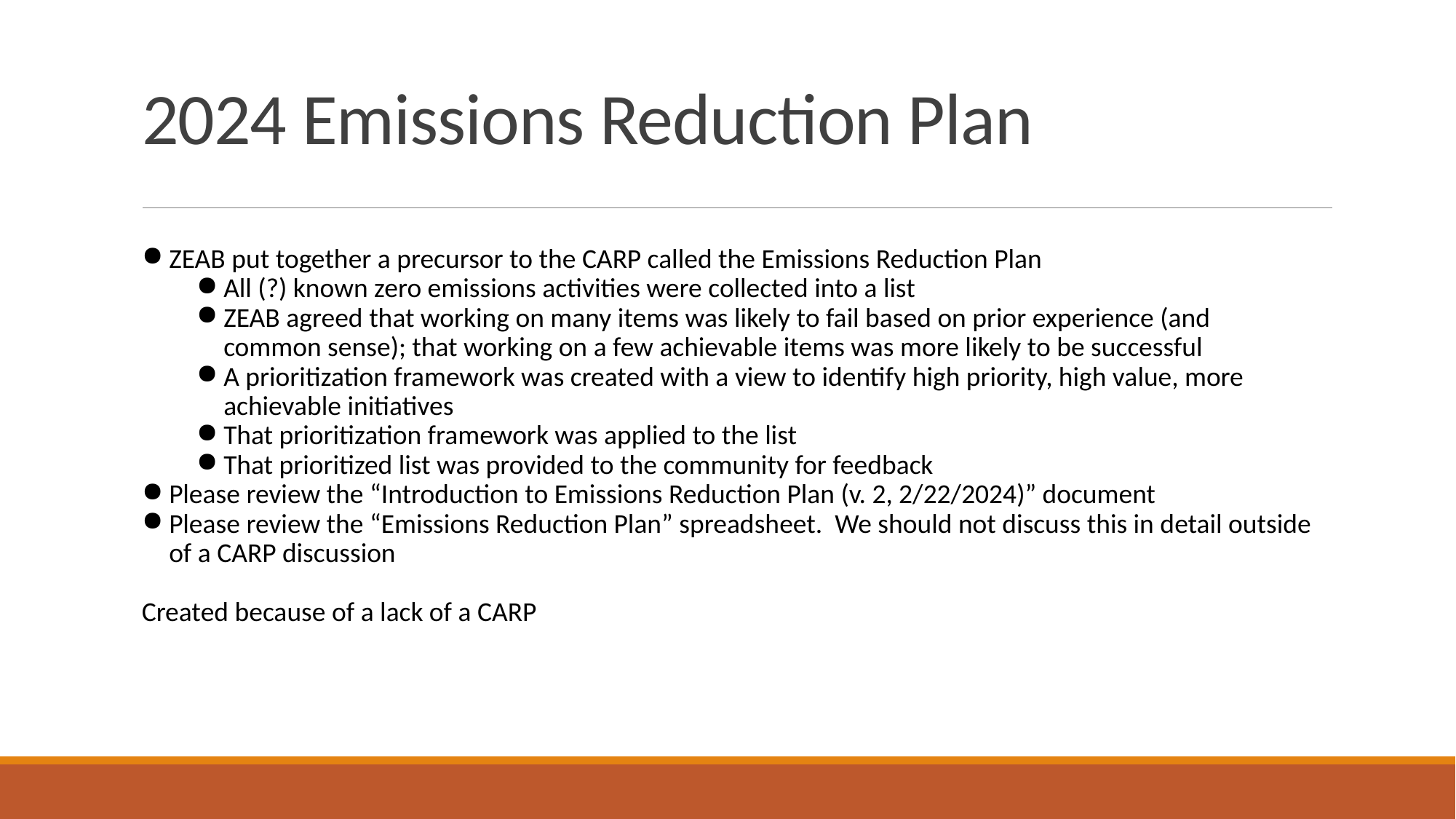

# 2024 Emissions Reduction Plan

ZEAB put together a precursor to the CARP called the Emissions Reduction Plan
All (?) known zero emissions activities were collected into a list
ZEAB agreed that working on many items was likely to fail based on prior experience (and common sense); that working on a few achievable items was more likely to be successful
A prioritization framework was created with a view to identify high priority, high value, more achievable initiatives
That prioritization framework was applied to the list
That prioritized list was provided to the community for feedback
Please review the “Introduction to Emissions Reduction Plan (v. 2, 2/22/2024)” document
Please review the “Emissions Reduction Plan” spreadsheet.  We should not discuss this in detail outside of a CARP discussion

Created because of a lack of a CARP